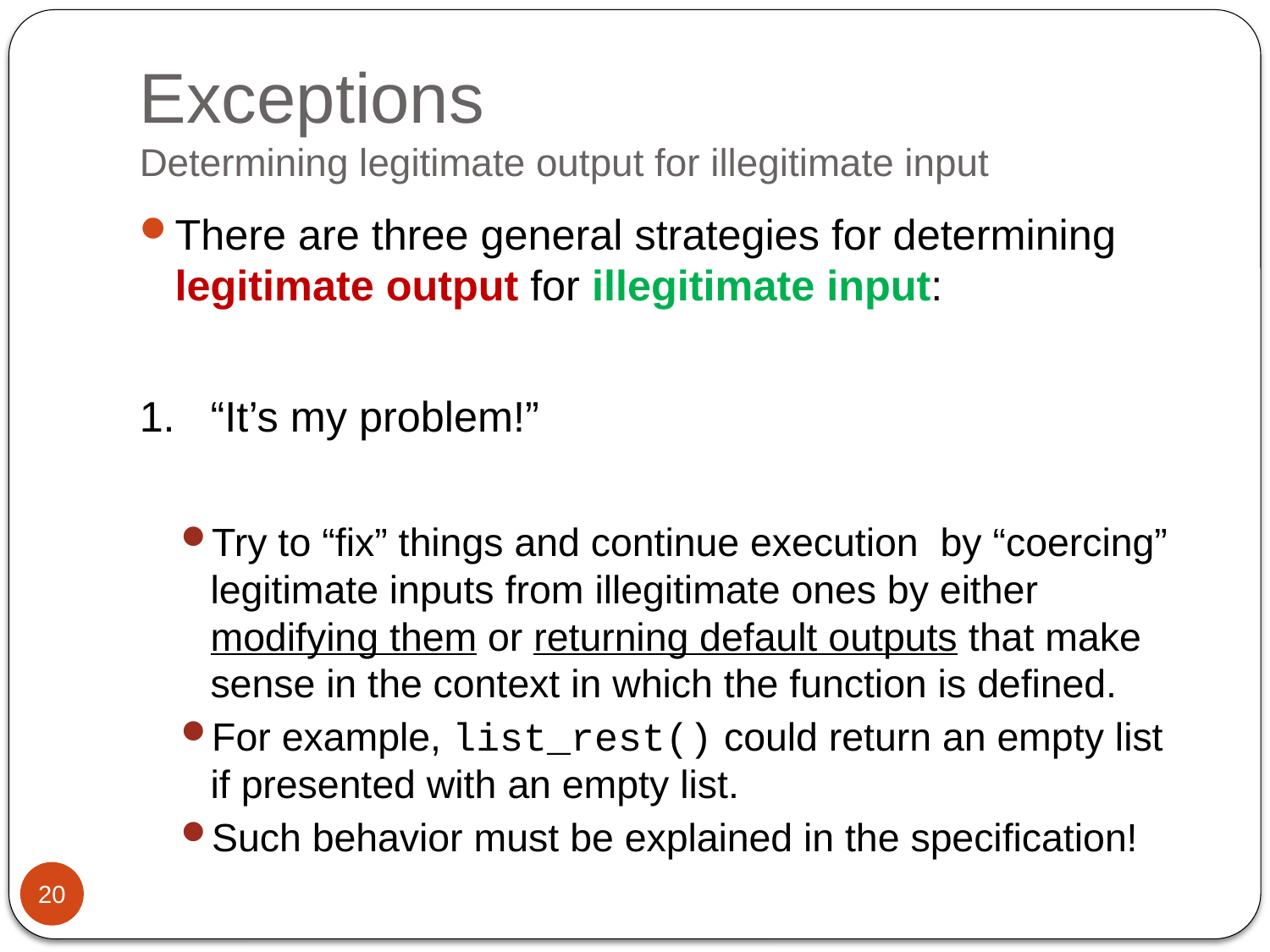

# Exceptions Determining legitimate output for illegitimate input
There are three general strategies for determining legitimate output for illegitimate input:

1.   “It’s my problem!”

Try to “fix” things and continue execution  by “coercing” legitimate inputs from illegitimate ones by either modifying them or returning default outputs that make sense in the context in which the function is defined.
For example, list_rest() could return an empty list if presented with an empty list.
Such behavior must be explained in the specification!
20